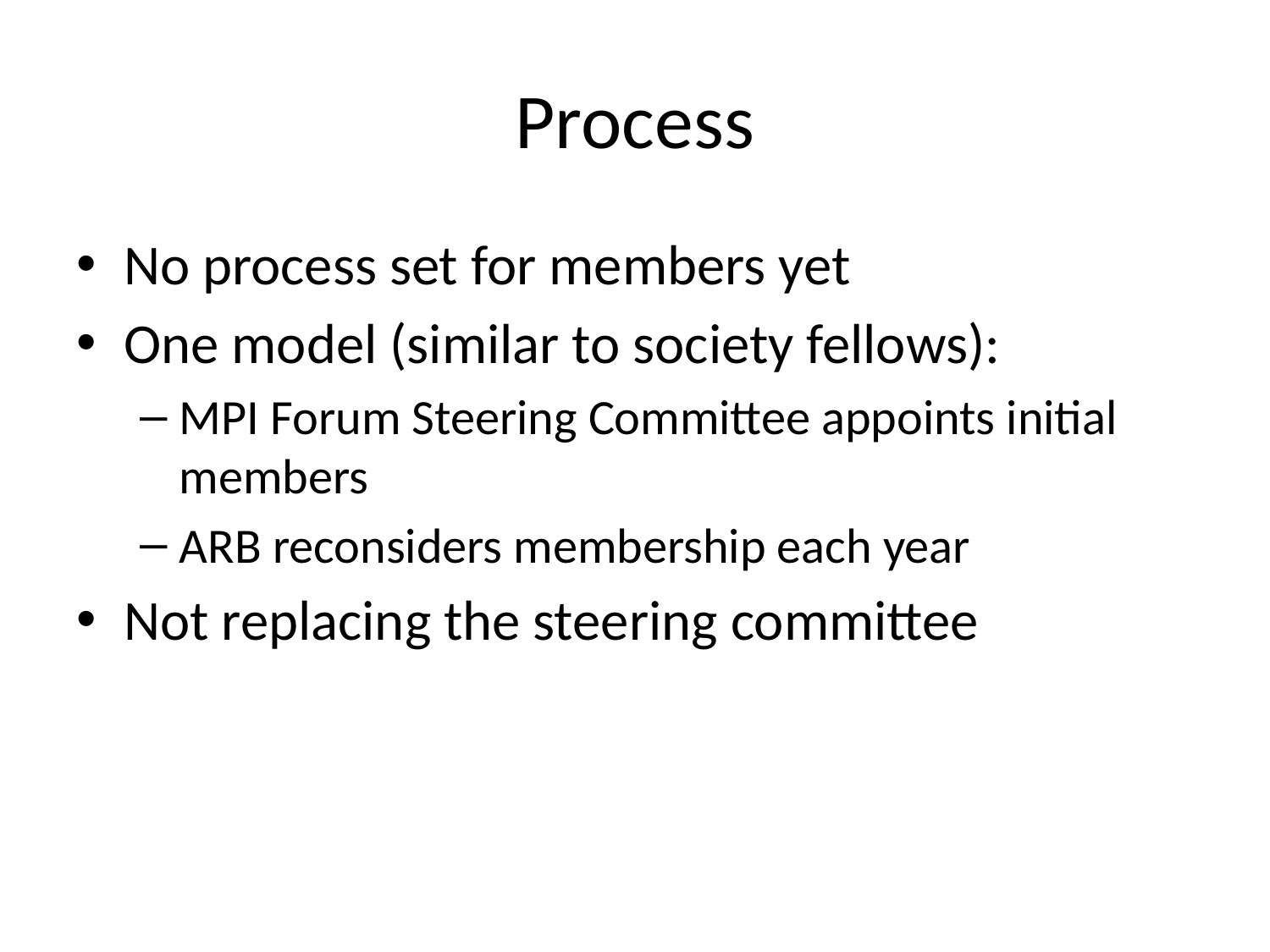

# Process
No process set for members yet
One model (similar to society fellows):
MPI Forum Steering Committee appoints initial members
ARB reconsiders membership each year
Not replacing the steering committee